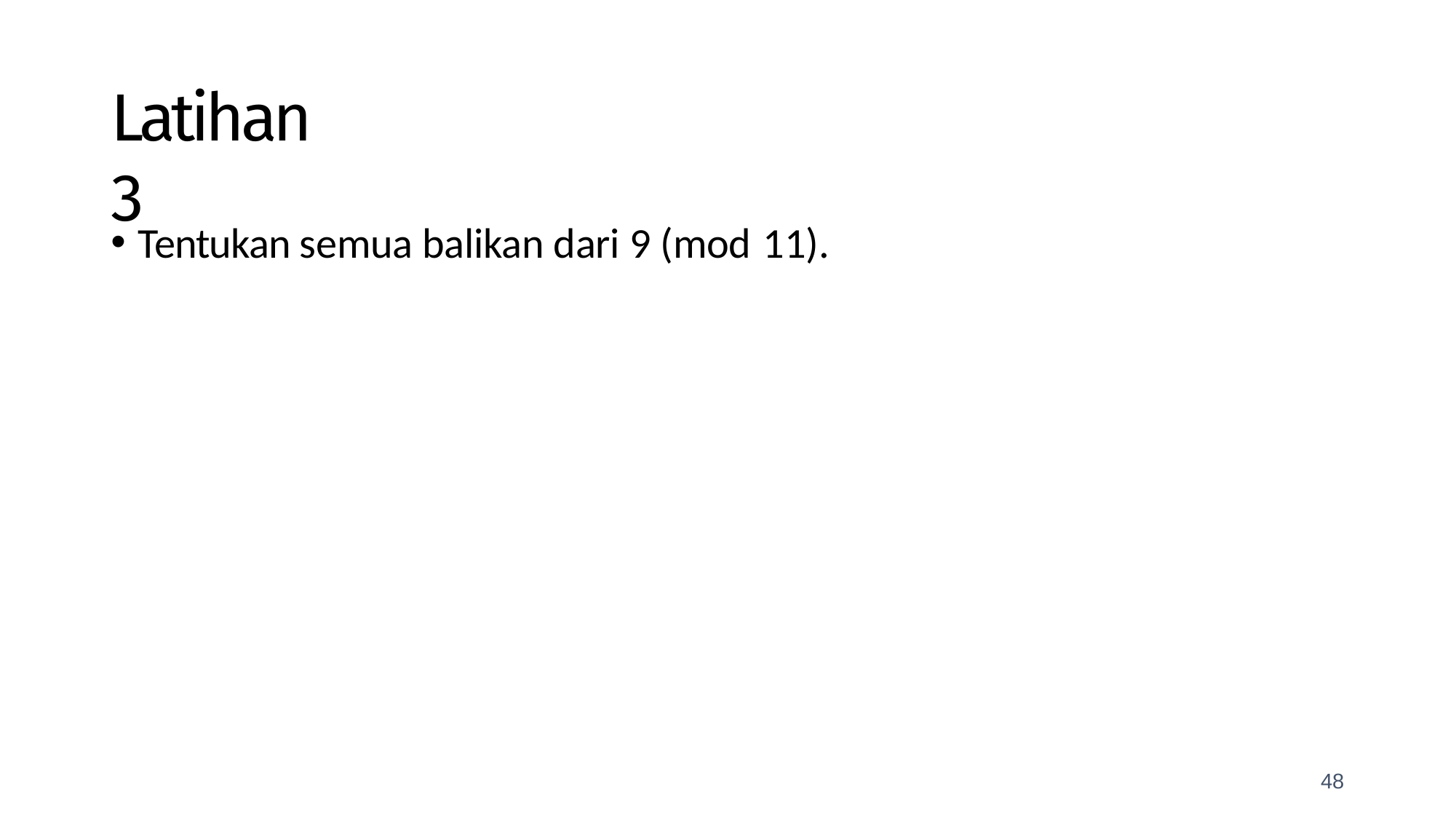

# Latihan 3
Tentukan semua balikan dari 9 (mod 11).
48